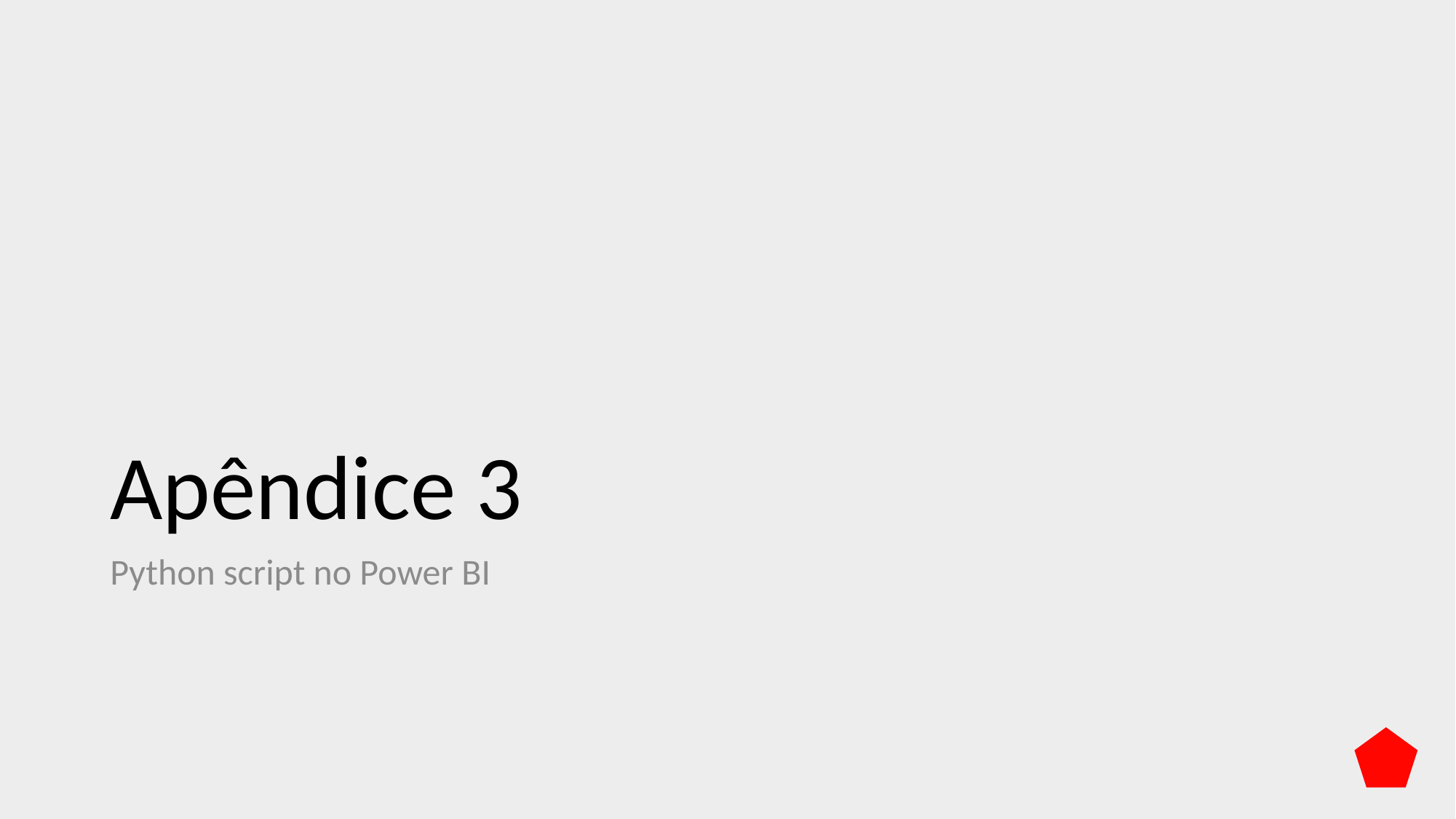

# Apêndice 3
Python script no Power BI